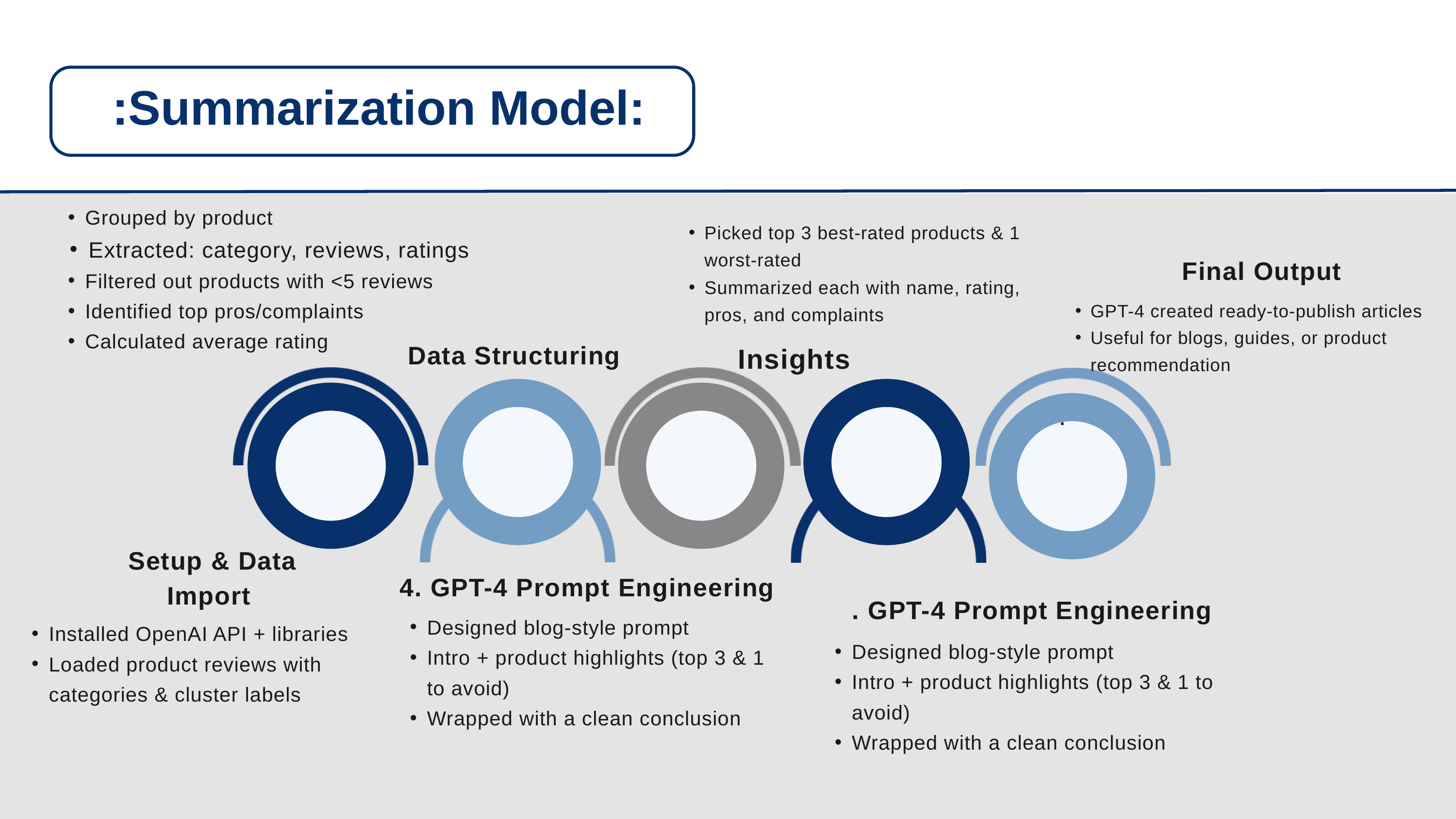

:Summarization Model:

Grouped by product
Extracted: category, reviews, ratings
Filtered out products with <5 reviews
Identified top pros/complaints
Calculated average rating

Picked top 3 best-rated products & 1 worst-rated
Summarized each with name, rating, pros, and complaints

Final Output

GPT-4 created ready-to-publish articles
Useful for blogs, guides, or product recommendation

.

 Data Structuring
Insights

 Setup & Data Import
4. GPT-4 Prompt Engineering
Designed blog-style prompt
Intro + product highlights (top 3 & 1 to avoid)
Wrapped with a clean conclusion

Installed OpenAI API + libraries
Loaded product reviews with categories & cluster labels

. GPT-4 Prompt Engineering

Designed blog-style prompt
Intro + product highlights (top 3 & 1 to avoid)
Wrapped with a clean conclusion